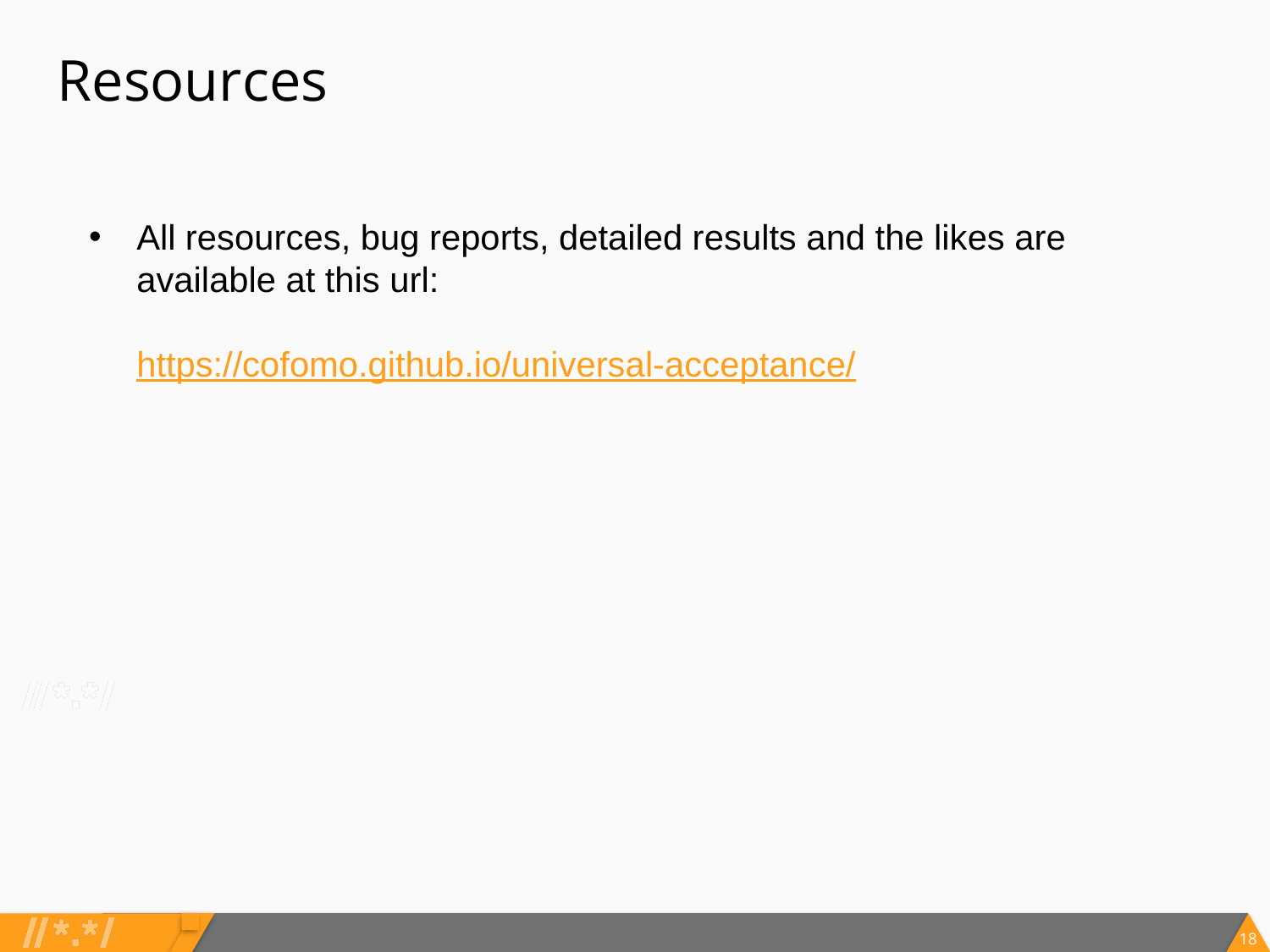

# Resources

All resources, bug reports, detailed results and the likes are available at this url:
https://cofomo.github.io/universal-acceptance/